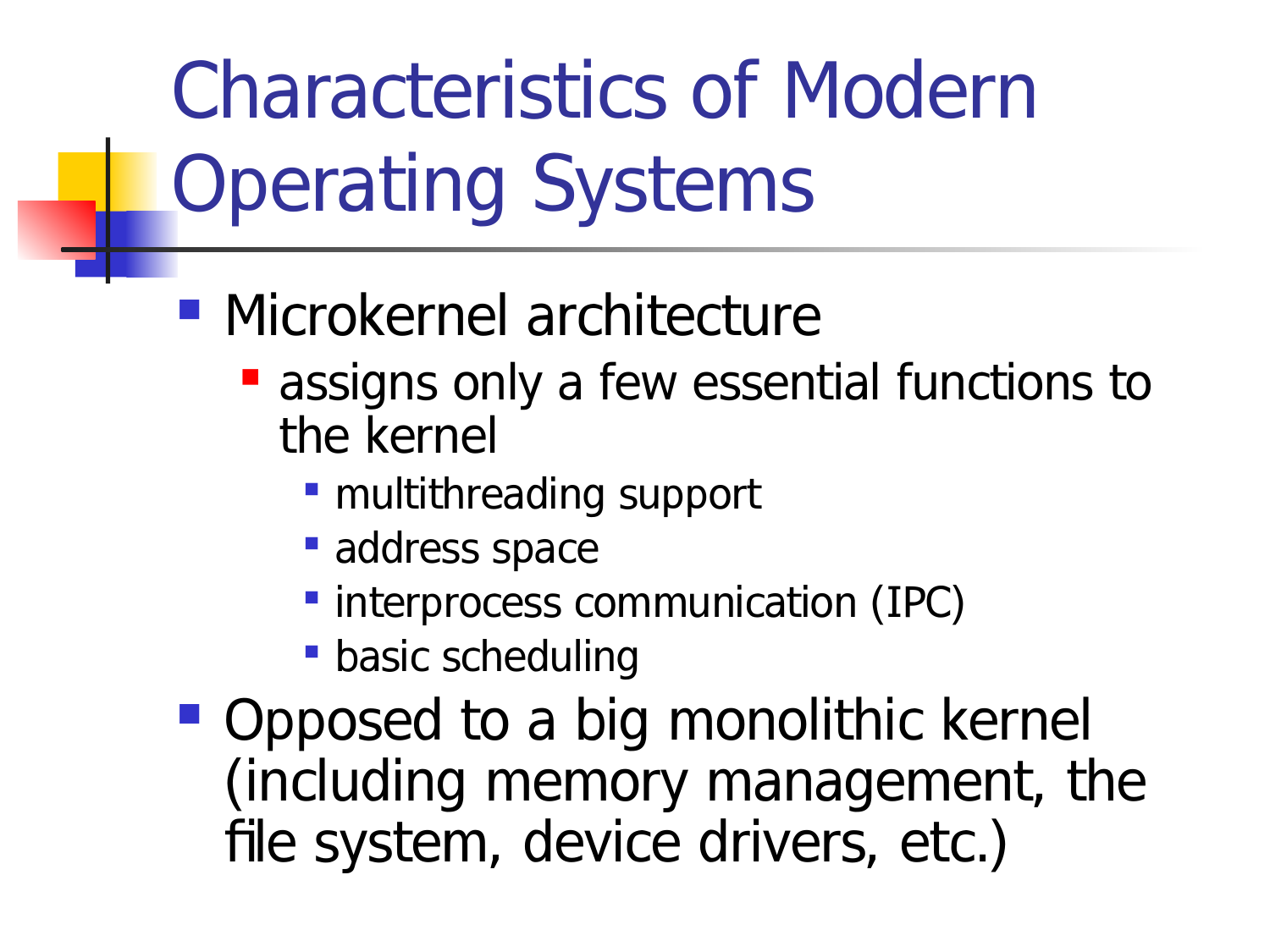

# Characteristics of Modern Operating Systems
Microkernel architecture
assigns only a few essential functions to the kernel
multithreading support
address space
interprocess communication (IPC)
basic scheduling
Opposed to a big monolithic kernel (including memory management, the file system, device drivers, etc.)